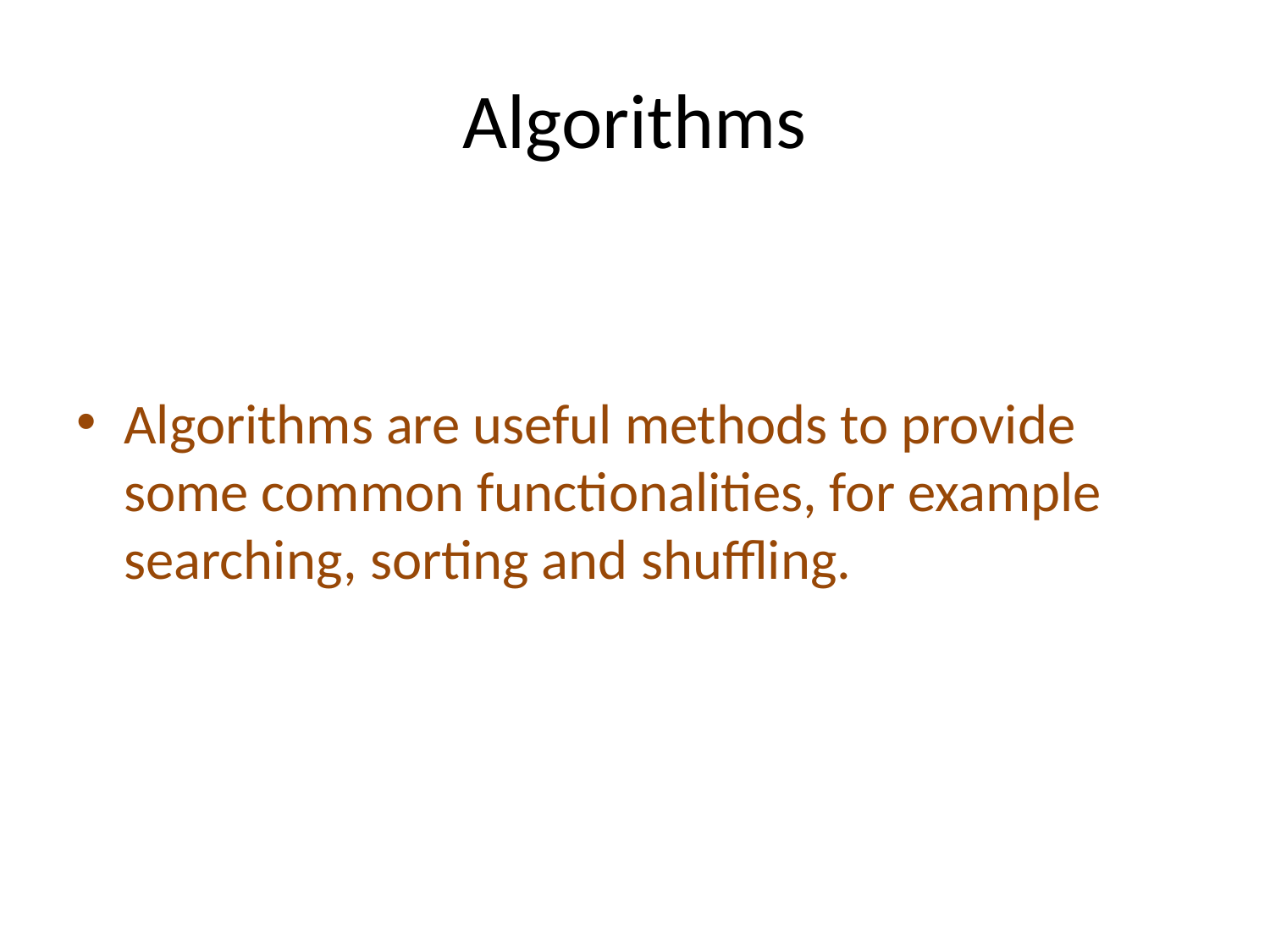

# Algorithms
Algorithms are useful methods to provide some common functionalities, for example searching, sorting and shuffling.